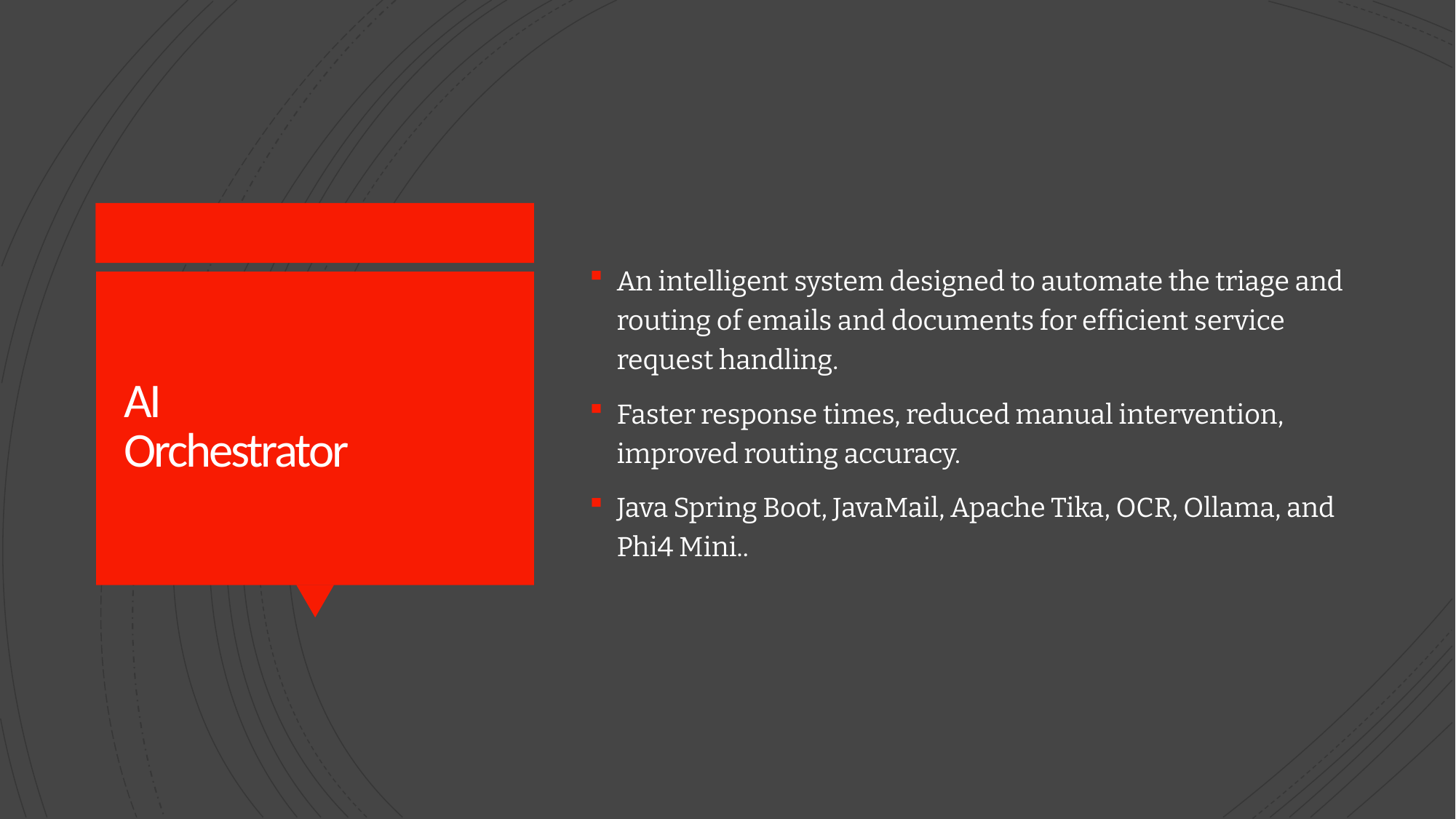

An intelligent system designed to automate the triage and routing of emails and documents for efficient service request handling.
Faster response times, reduced manual intervention, improved routing accuracy.
Java Spring Boot, JavaMail, Apache Tika, OCR, Ollama, and Phi4 Mini..
# AI Orchestrator